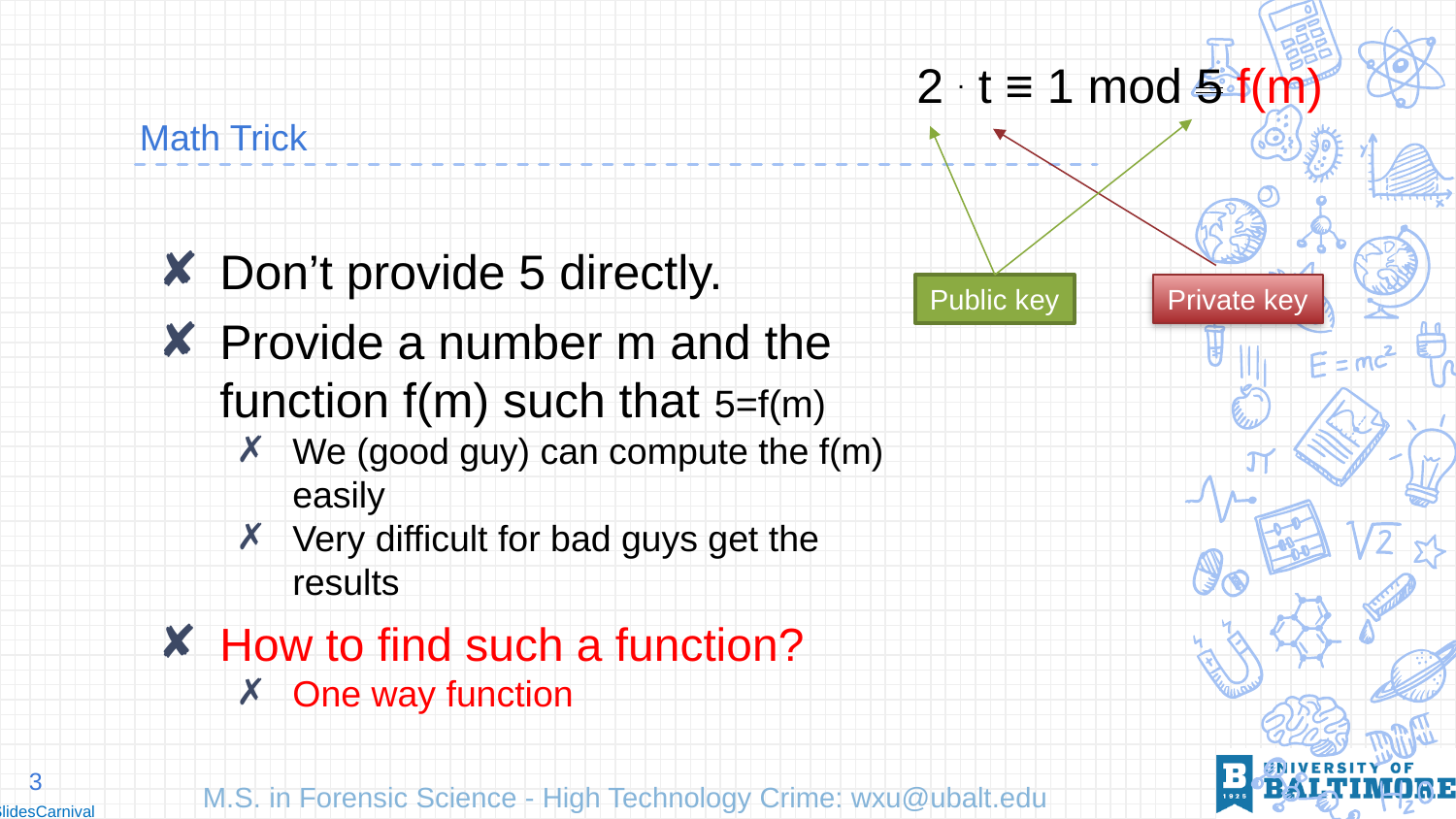

# Math Trick
2 . t ≡ 1 mod 5 f(m)
Don’t provide 5 directly.
Provide a number m and the function f(m) such that 5=f(m)
We (good guy) can compute the f(m) easily
Very difficult for bad guys get the results
How to find such a function?
One way function
Public key
Private key
3